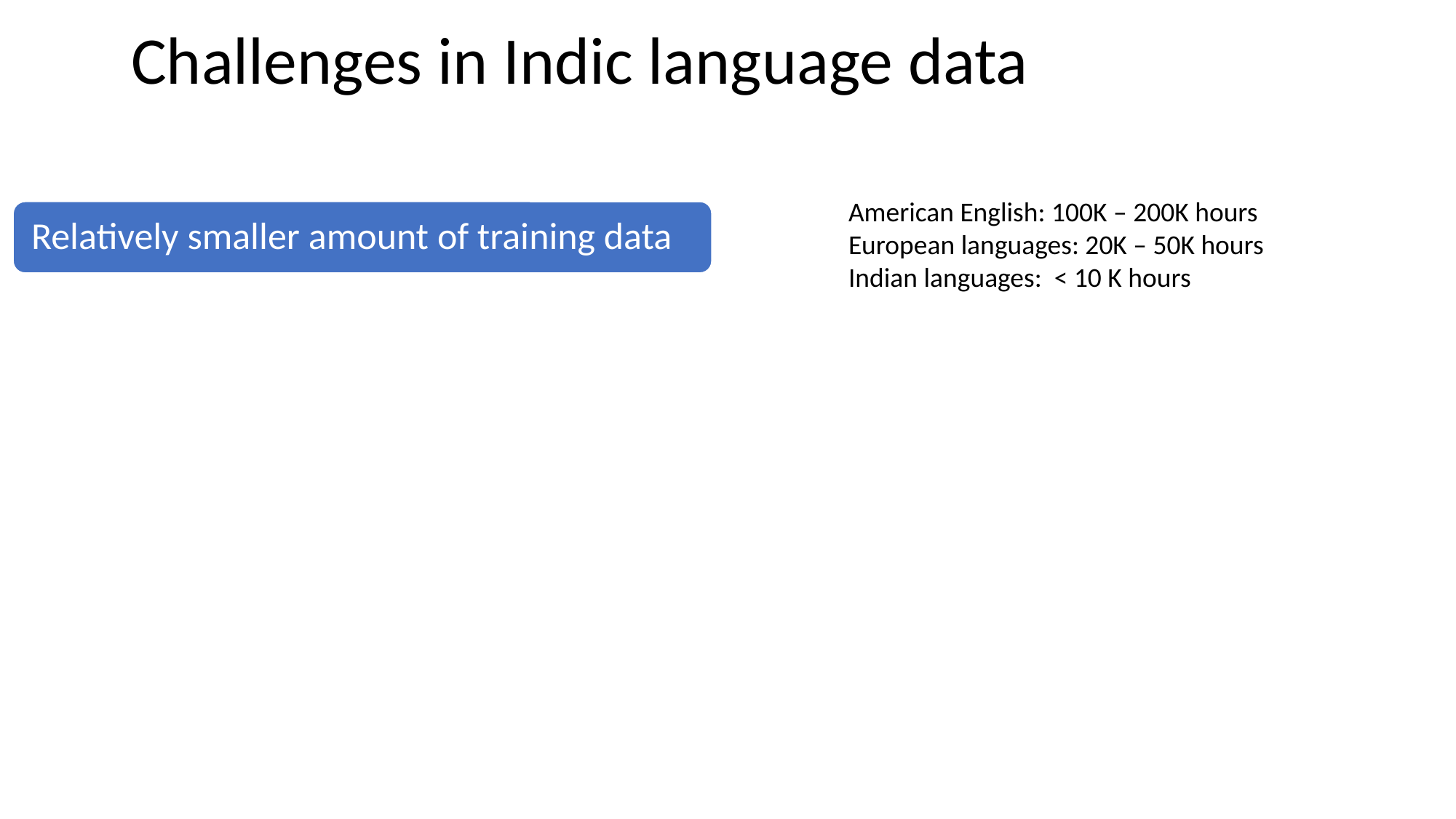

# Challenges in Indic language data
Relatively smaller amount of training data
American English: 100K – 200K hours
European languages: 20K – 50K hours
Indian languages:  < 10 K hours